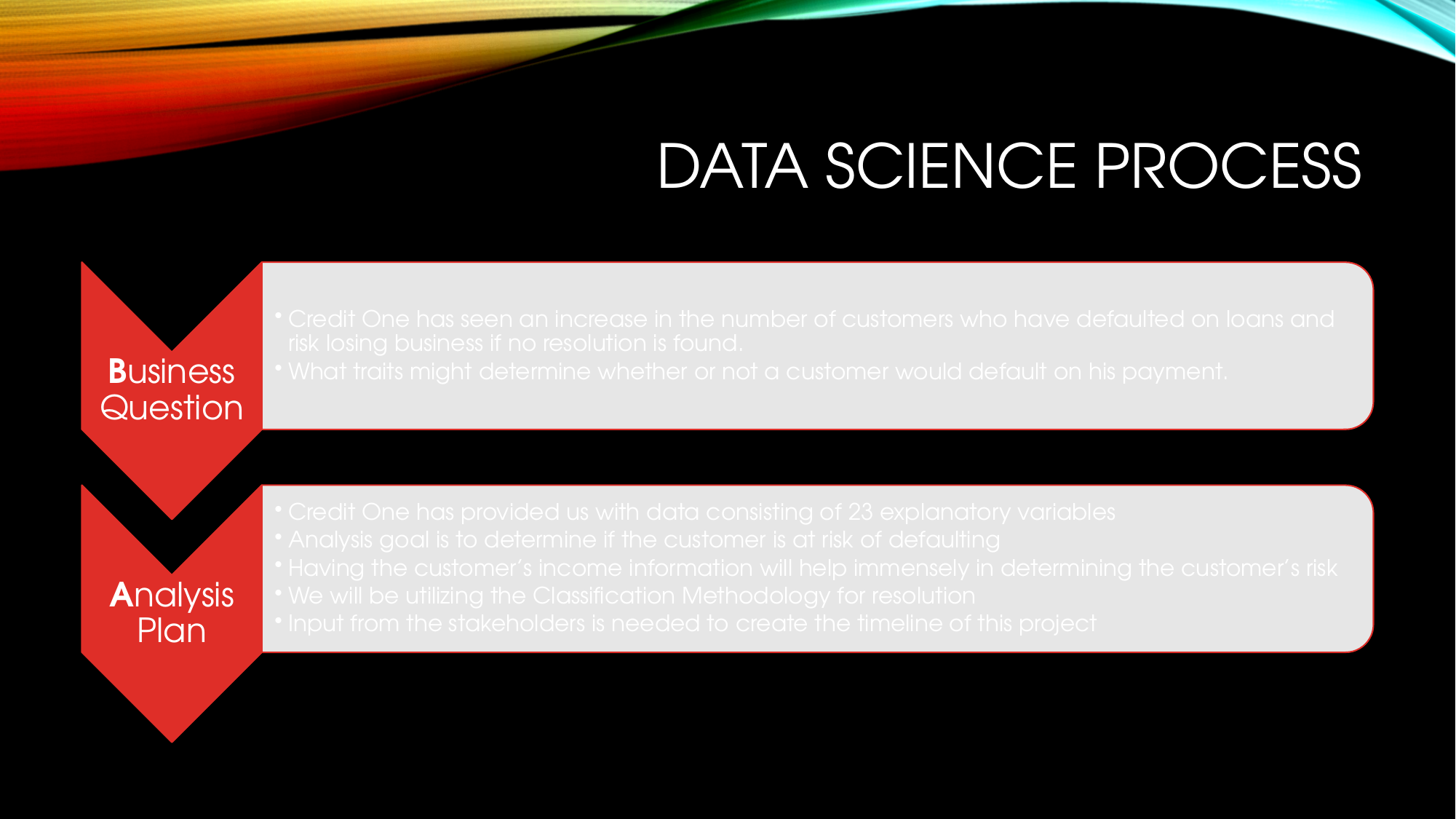

# Data science process
Business Question
Credit One has seen an increase in the number of customers who have defaulted on loans and risk losing business if no resolution is found.
What traits might determine whether or not a customer would default on his payment.
Analysis Plan
Credit One has provided us with data consisting of 23 explanatory variables
Analysis goal is to determine if the customer is at risk of defaulting
Having the customer’s income information will help immensely in determining the customer’s risk
We will be utilizing the Classification Methodology for resolution
Input from the stakeholders is needed to create the timeline of this project